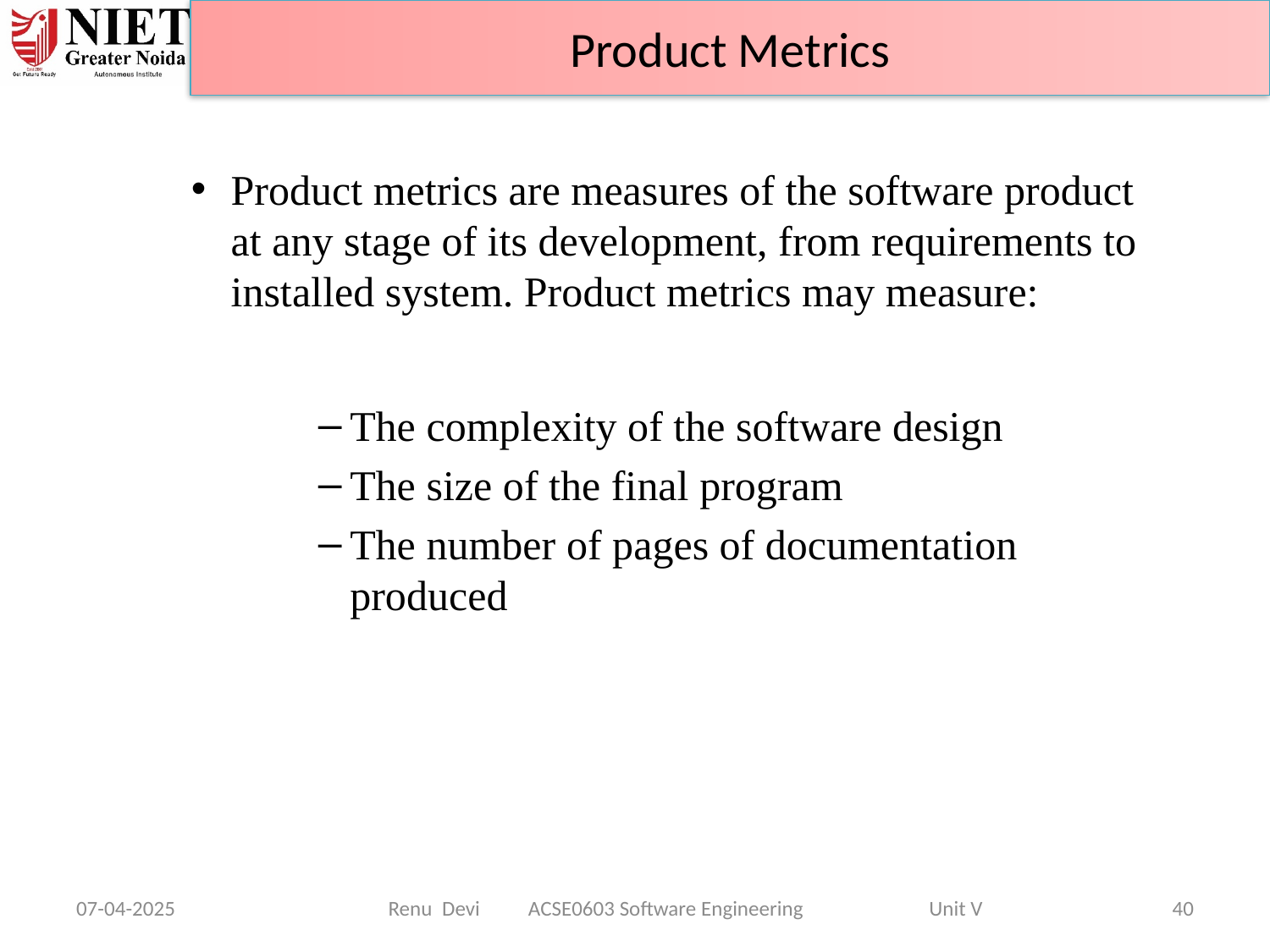

Product Metrics
Product metrics are measures of the software product at any stage of its development, from requirements to installed system. Product metrics may measure:

The complexity of the software design
The size of the final program
The number of pages of documentation produced
07-04-2025
Renu  Devi          ACSE0603 Software Engineering                          Unit V
40